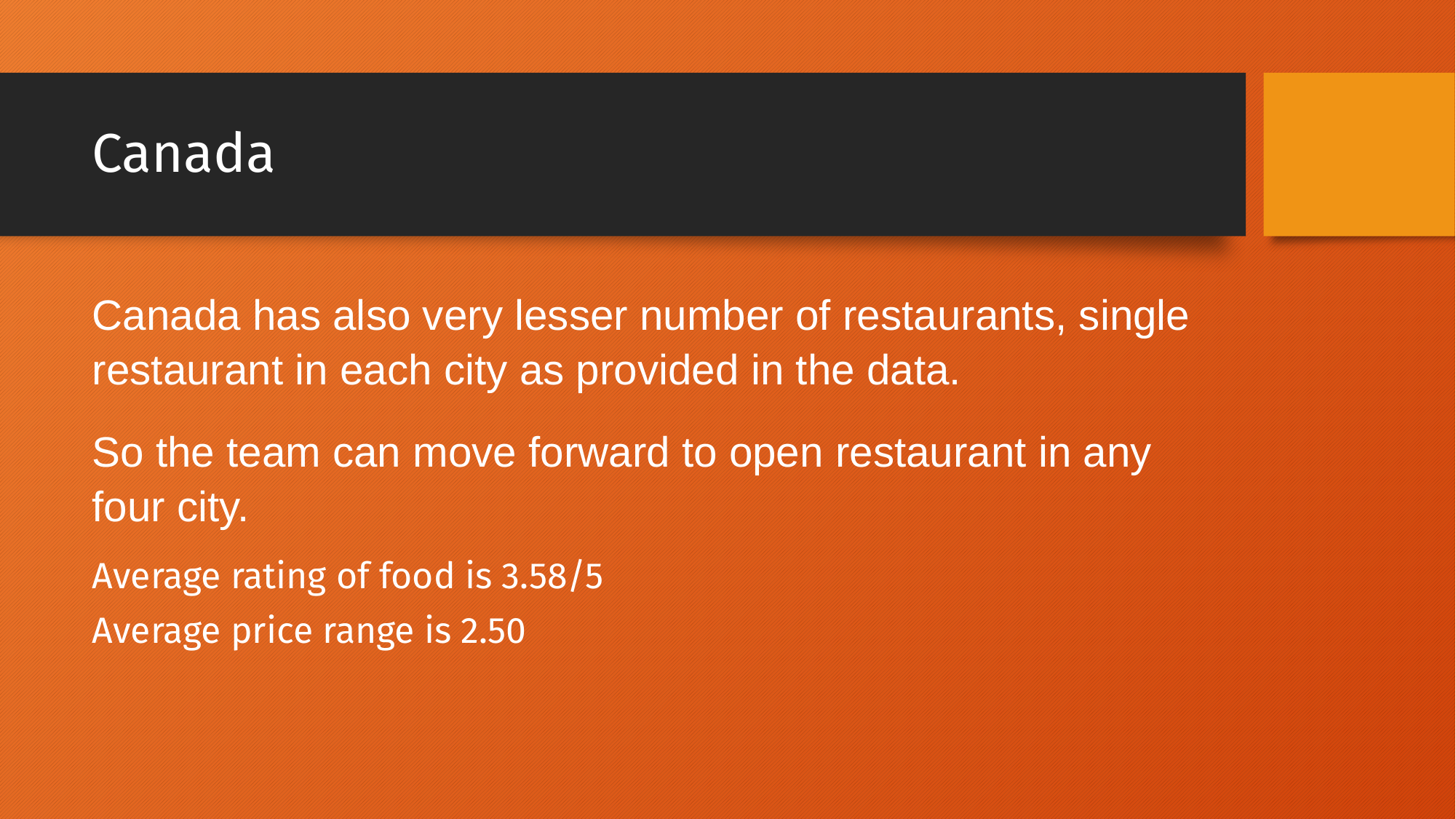

# Canada
Canada has also very lesser number of restaurants, single restaurant in each city as provided in the data.
So the team can move forward to open restaurant in any four city.
Average rating of food is 3.58/5
Average price range is 2.50